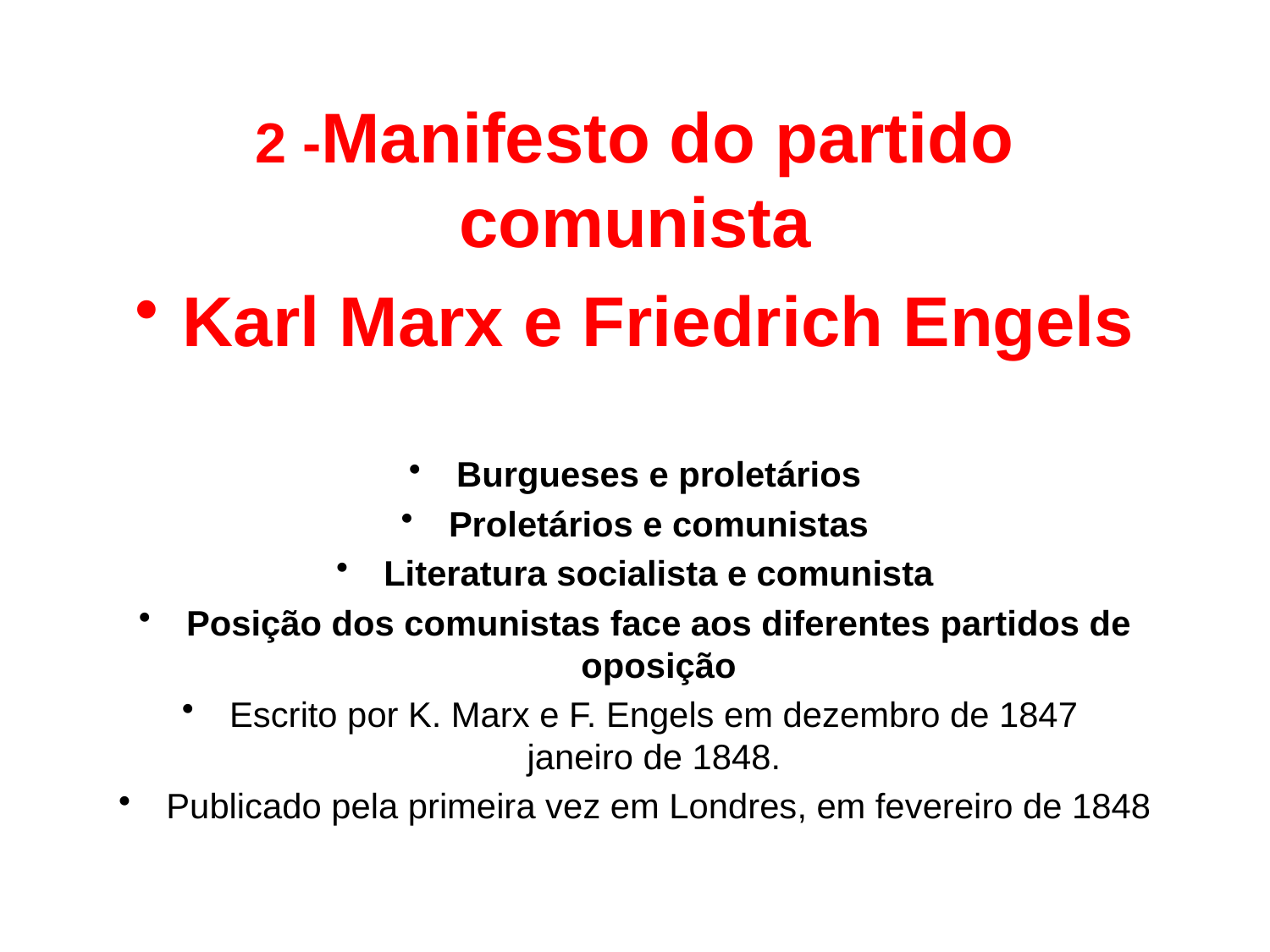

2 -Manifesto do partido comunista
Karl Marx e Friedrich Engels
Burgueses e proletários
Proletários e comunistas
Literatura socialista e comunista
Posição dos comunistas face aos diferentes partidos de oposição
Escrito por K. Marx e F. Engels em dezembro de 1847
janeiro de 1848.
Publicado pela primeira vez em Londres, em fevereiro de 1848